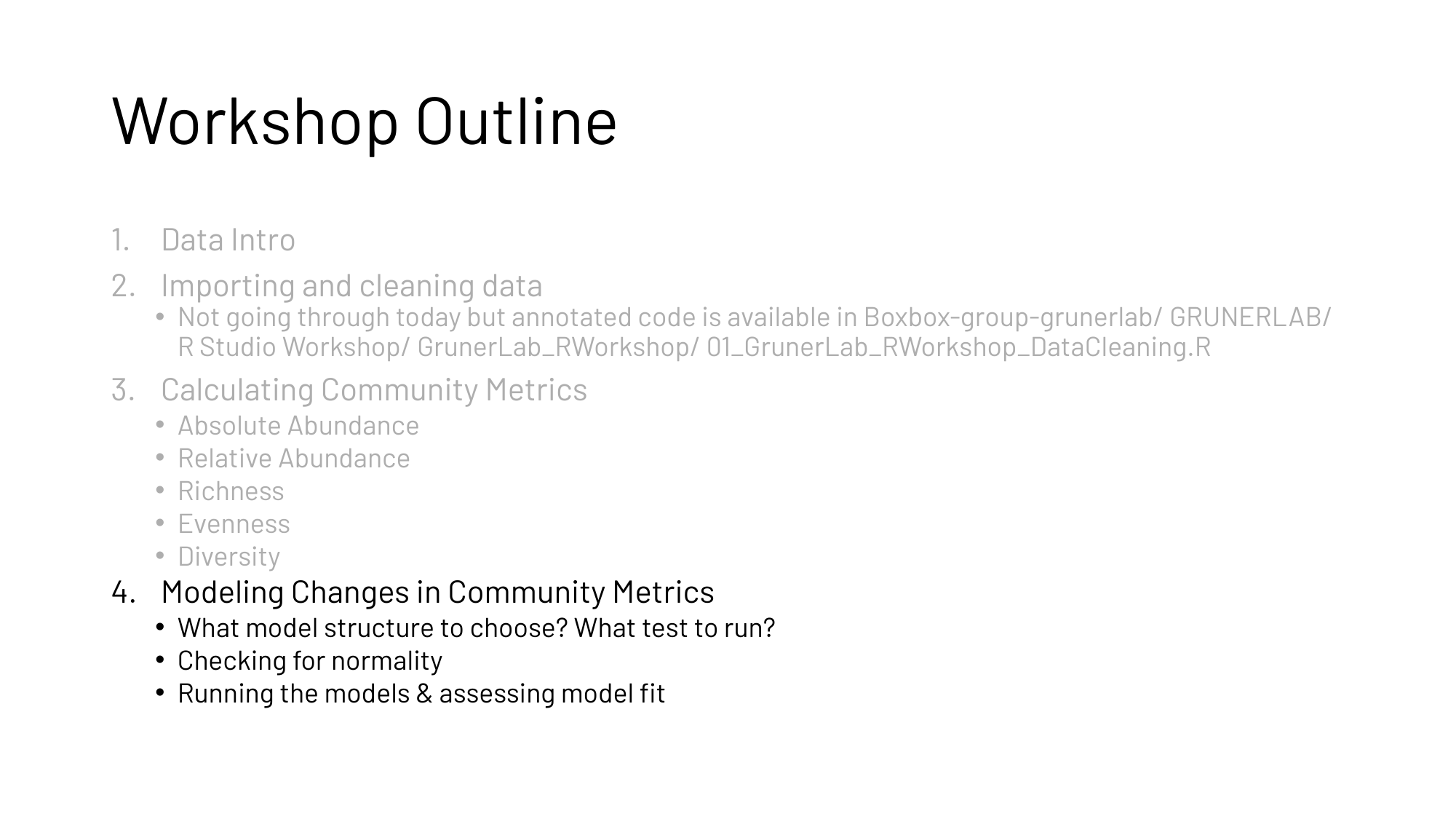

# Workshop Outline
Data Intro
Importing and cleaning data
Not going through today but annotated code is available in Boxbox-group-grunerlab/ GRUNERLAB/ R Studio Workshop/ GrunerLab_RWorkshop/ 01_GrunerLab_RWorkshop_DataCleaning.R
Calculating Community Metrics
Absolute Abundance
Relative Abundance
Richness
Evenness
Diversity
Modeling Changes in Community Metrics
What model structure to choose? What test to run?
Checking for normality
Running the models & assessing model fit